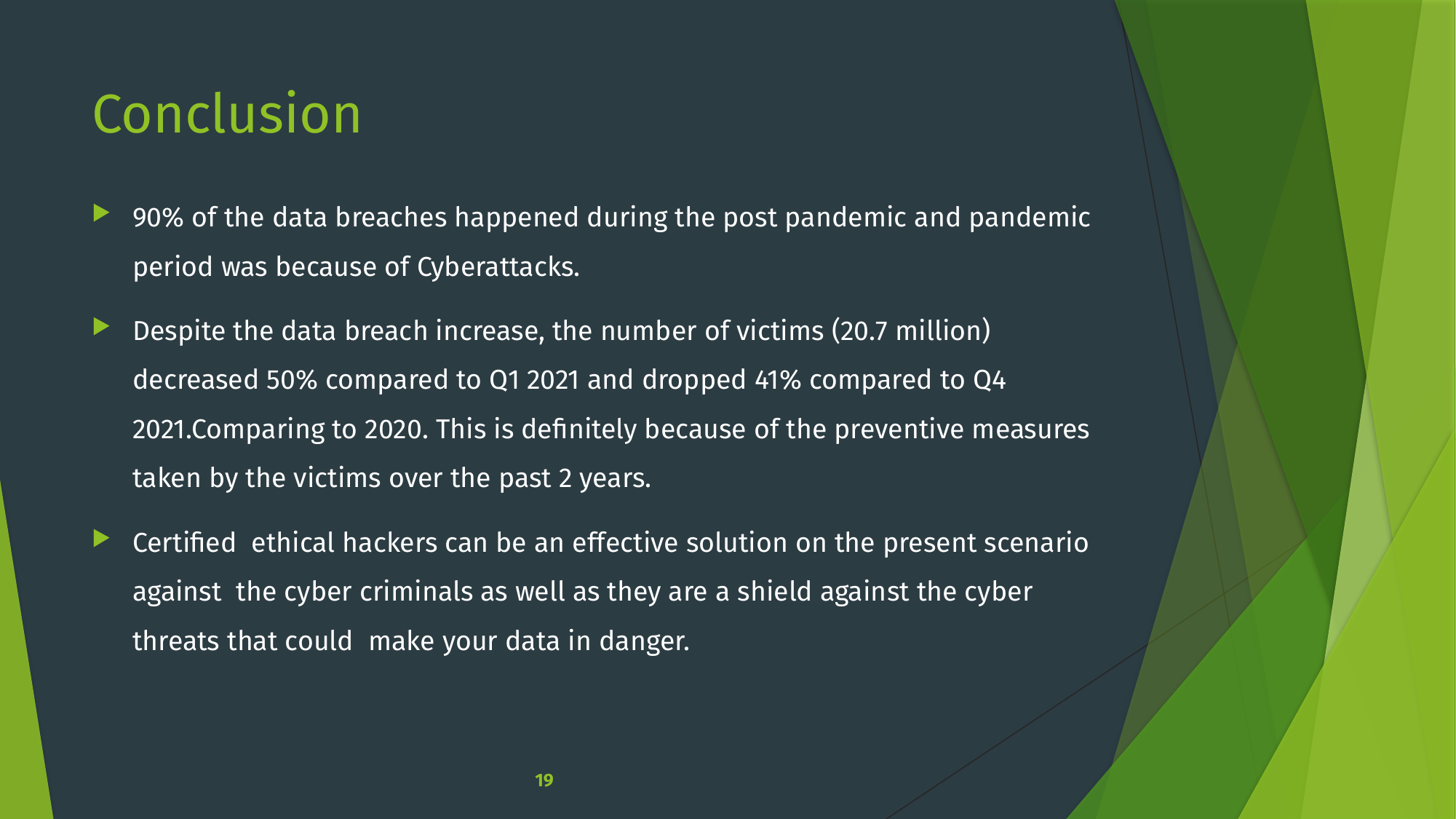

# Conclusion
90% of the data breaches happened during the post pandemic and pandemic period was because of Cyberattacks.
Despite the data breach increase, the number of victims (20.7 million) decreased 50% compared to Q1 2021 and dropped 41% compared to Q4 2021.Comparing to 2020. This is definitely because of the preventive measures taken by the victims over the past 2 years.
Certified  ethical hackers can be an effective solution on the present scenario against  the cyber criminals as well as they are a shield against the cyber threats that could  make your data in danger.
19